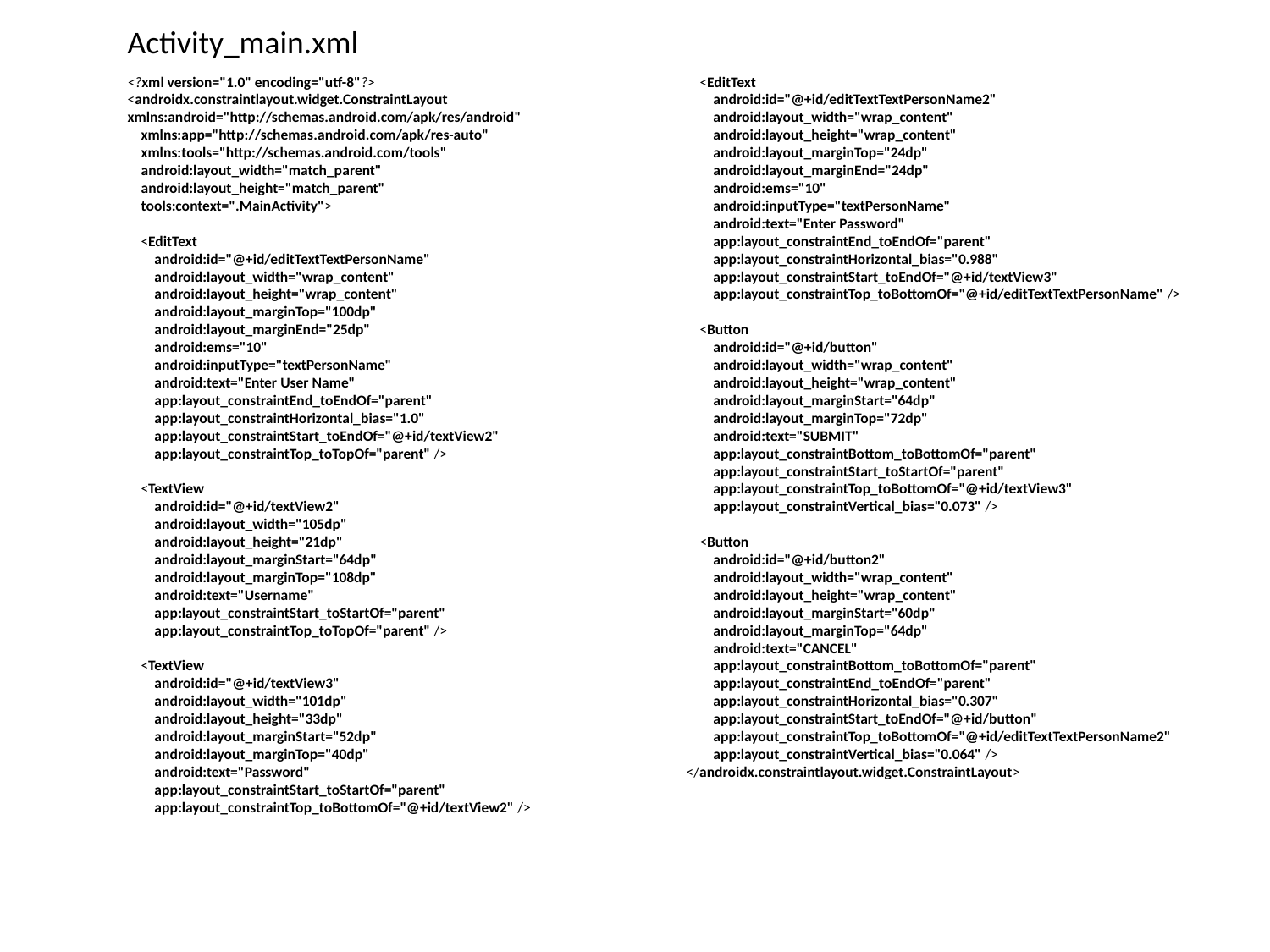

Activity_main.xml
<?xml version="1.0" encoding="utf-8"?>
<androidx.constraintlayout.widget.ConstraintLayout xmlns:android="http://schemas.android.com/apk/res/android"
    xmlns:app="http://schemas.android.com/apk/res-auto"
    xmlns:tools="http://schemas.android.com/tools"
    android:layout_width="match_parent"
    android:layout_height="match_parent"
    tools:context=".MainActivity">
    <EditText
        android:id="@+id/editTextTextPersonName"
        android:layout_width="wrap_content"
        android:layout_height="wrap_content"
        android:layout_marginTop="100dp"
        android:layout_marginEnd="25dp"
        android:ems="10"
        android:inputType="textPersonName"
        android:text="Enter User Name"
        app:layout_constraintEnd_toEndOf="parent"
        app:layout_constraintHorizontal_bias="1.0"
        app:layout_constraintStart_toEndOf="@+id/textView2"
        app:layout_constraintTop_toTopOf="parent" />
    <TextView
        android:id="@+id/textView2"
        android:layout_width="105dp"
        android:layout_height="21dp"
        android:layout_marginStart="64dp"
        android:layout_marginTop="108dp"
        android:text="Username"
        app:layout_constraintStart_toStartOf="parent"
        app:layout_constraintTop_toTopOf="parent" />
    <TextView
        android:id="@+id/textView3"
        android:layout_width="101dp"
        android:layout_height="33dp"
        android:layout_marginStart="52dp"
        android:layout_marginTop="40dp"
        android:text="Password"
        app:layout_constraintStart_toStartOf="parent"
        app:layout_constraintTop_toBottomOf="@+id/textView2" />
    <EditText
        android:id="@+id/editTextTextPersonName2"
        android:layout_width="wrap_content"
        android:layout_height="wrap_content"
        android:layout_marginTop="24dp"
        android:layout_marginEnd="24dp"
        android:ems="10"
        android:inputType="textPersonName"
        android:text="Enter Password"
        app:layout_constraintEnd_toEndOf="parent"
        app:layout_constraintHorizontal_bias="0.988"
        app:layout_constraintStart_toEndOf="@+id/textView3"
        app:layout_constraintTop_toBottomOf="@+id/editTextTextPersonName" />
    <Button
        android:id="@+id/button"
        android:layout_width="wrap_content"
        android:layout_height="wrap_content"
        android:layout_marginStart="64dp"
        android:layout_marginTop="72dp"
        android:text="SUBMIT"
        app:layout_constraintBottom_toBottomOf="parent"
        app:layout_constraintStart_toStartOf="parent"
        app:layout_constraintTop_toBottomOf="@+id/textView3"
        app:layout_constraintVertical_bias="0.073" />
    <Button
        android:id="@+id/button2"
        android:layout_width="wrap_content"
        android:layout_height="wrap_content"
        android:layout_marginStart="60dp"
        android:layout_marginTop="64dp"
        android:text="CANCEL"
        app:layout_constraintBottom_toBottomOf="parent"
        app:layout_constraintEnd_toEndOf="parent"
        app:layout_constraintHorizontal_bias="0.307"
        app:layout_constraintStart_toEndOf="@+id/button"
        app:layout_constraintTop_toBottomOf="@+id/editTextTextPersonName2"
        app:layout_constraintVertical_bias="0.064" />
</androidx.constraintlayout.widget.ConstraintLayout>